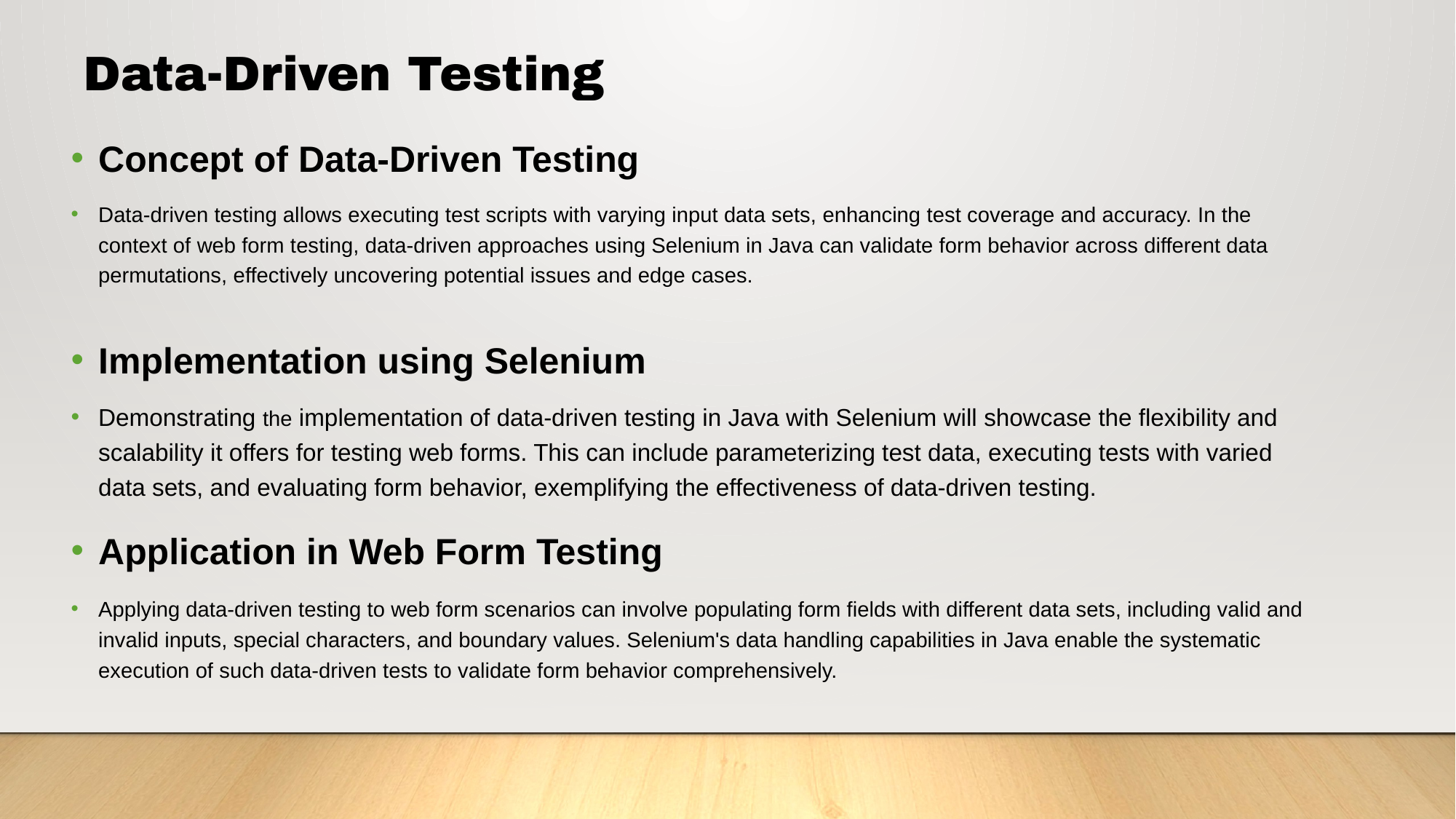

Data-Driven Testing
Concept of Data-Driven Testing
Data-driven testing allows executing test scripts with varying input data sets, enhancing test coverage and accuracy. In the context of web form testing, data-driven approaches using Selenium in Java can validate form behavior across different data permutations, effectively uncovering potential issues and edge cases.
Implementation using Selenium
Demonstrating the implementation of data-driven testing in Java with Selenium will showcase the flexibility and scalability it offers for testing web forms. This can include parameterizing test data, executing tests with varied data sets, and evaluating form behavior, exemplifying the effectiveness of data-driven testing.
Application in Web Form Testing
Applying data-driven testing to web form scenarios can involve populating form fields with different data sets, including valid and invalid inputs, special characters, and boundary values. Selenium's data handling capabilities in Java enable the systematic execution of such data-driven tests to validate form behavior comprehensively.